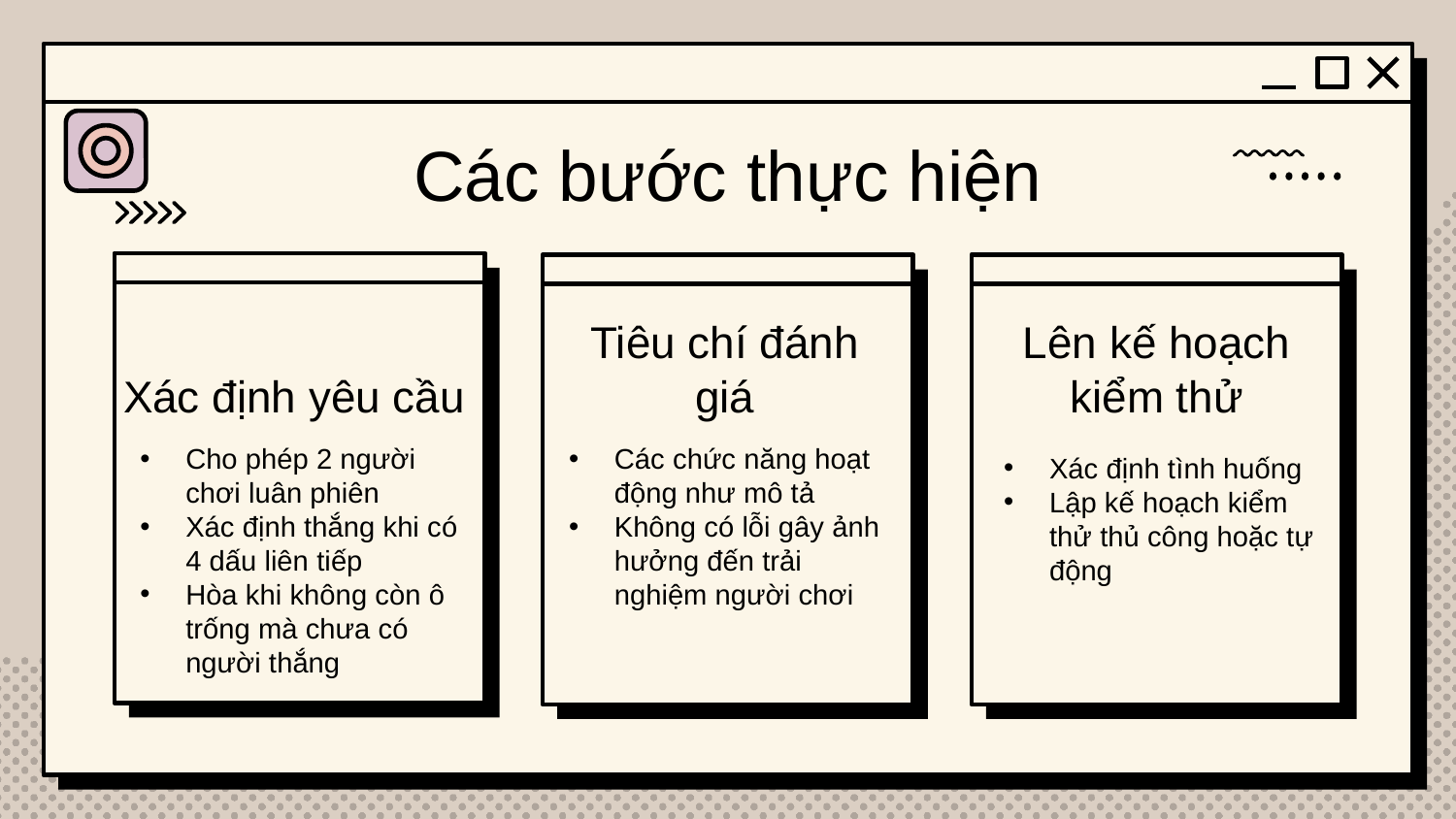

# Các bước thực hiện

Xác định yêu cầu
Tiêu chí đánh giá
Lên kế hoạch kiểm thử
Cho phép 2 người chơi luân phiên
Xác định thắng khi có 4 dấu liên tiếp
Hòa khi không còn ô trống mà chưa có người thắng
Các chức năng hoạt động như mô tả
Không có lỗi gây ảnh hưởng đến trải nghiệm người chơi
Xác định tình huống
Lập kế hoạch kiểm thử thủ công hoặc tự động